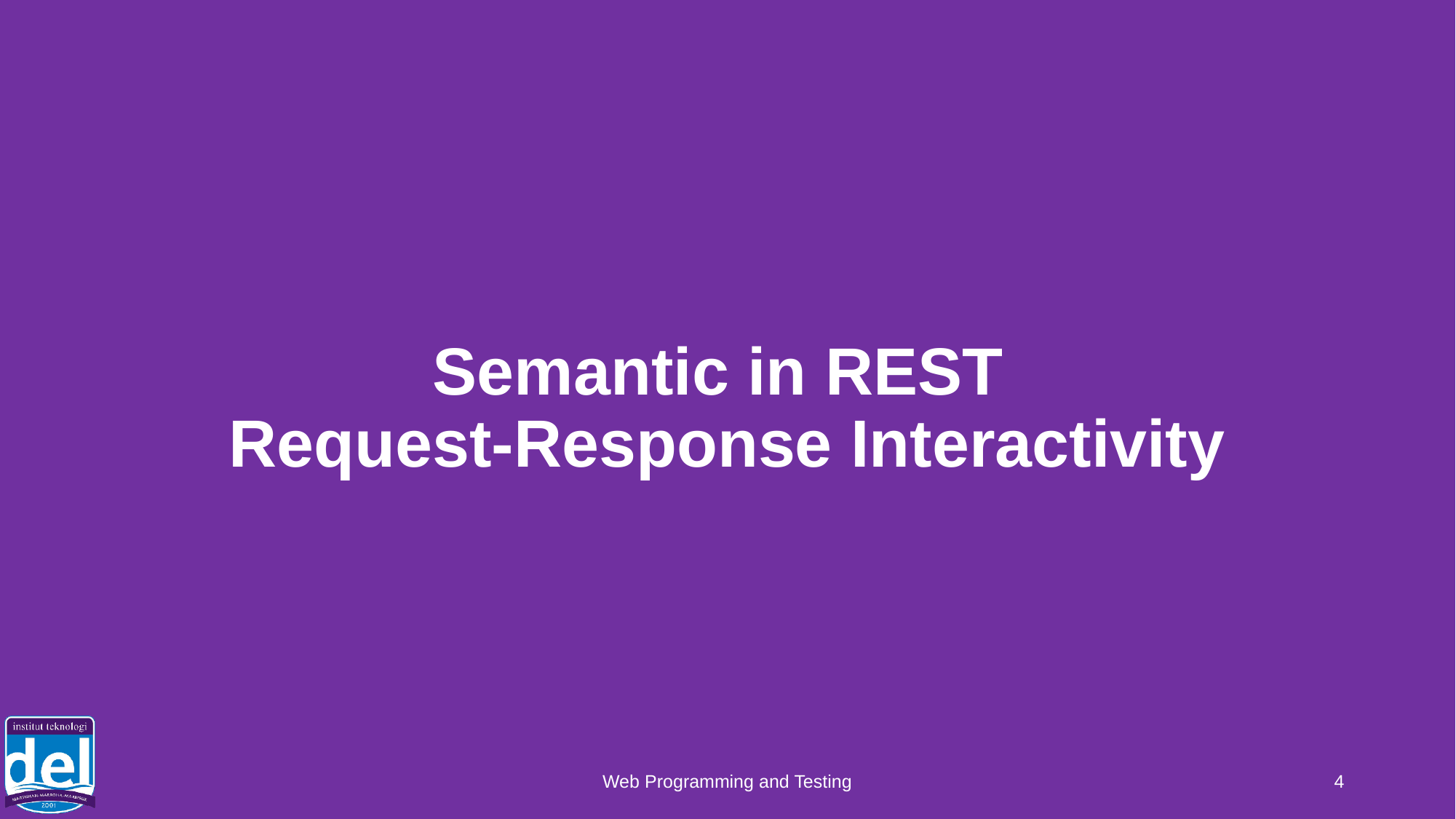

# Semantic in REST Request-Response Interactivity
Web Programming and Testing
4